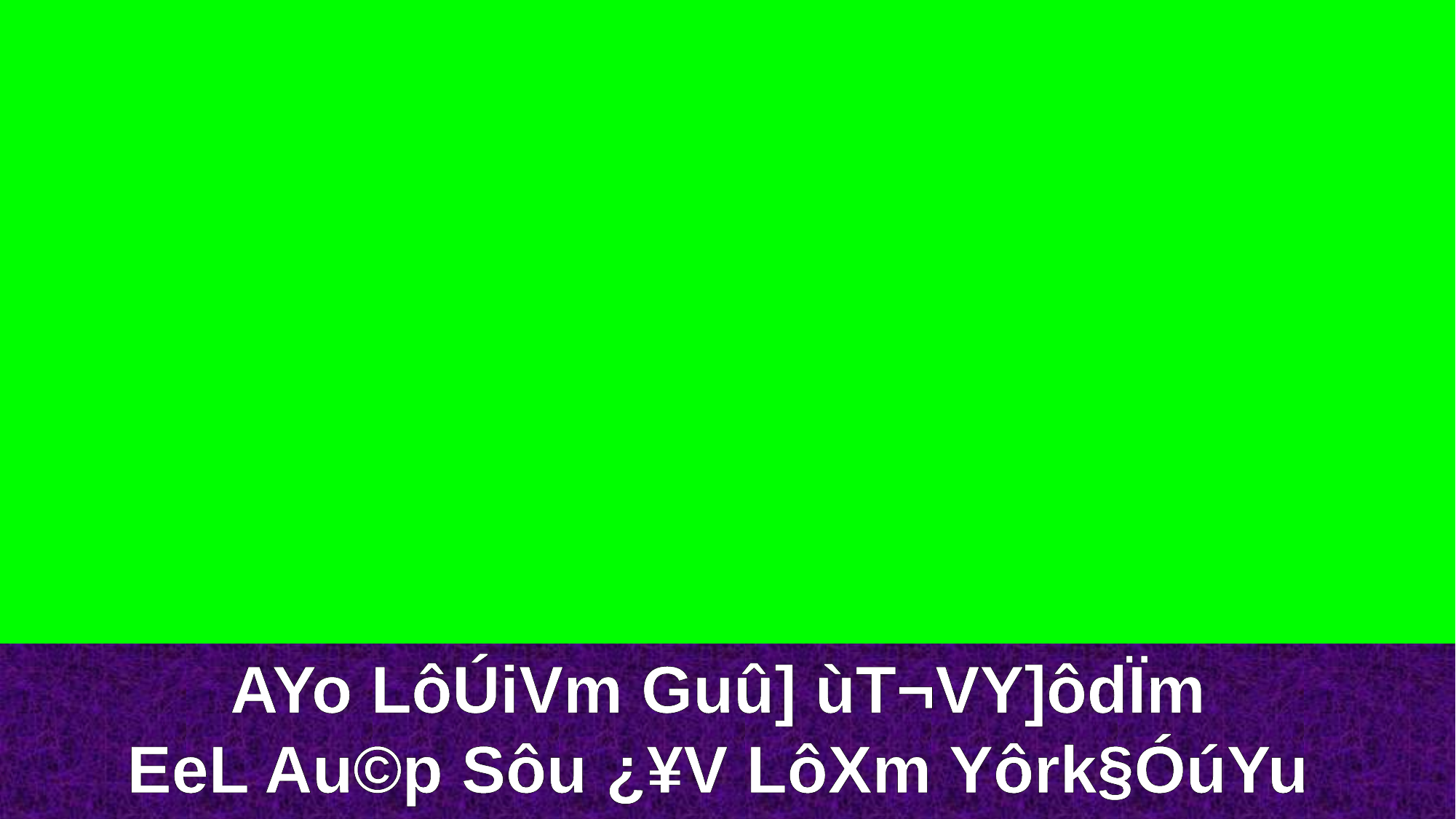

AYo LôÚiVm Guû] ùT¬VY]ôdÏm
EeL Au©p Sôu ¿¥V LôXm Yôrk§ÓúYu